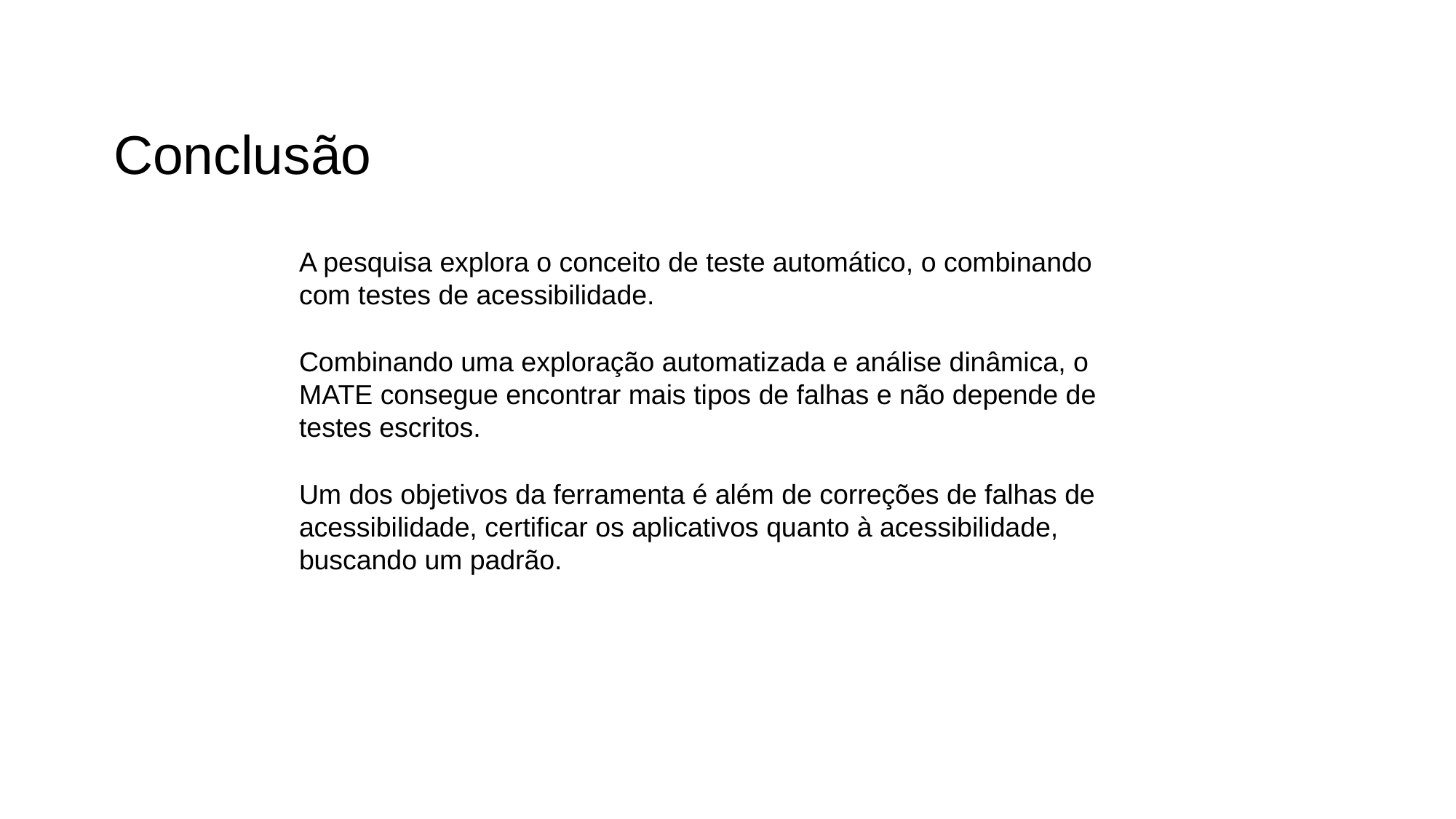

Conclusão
A pesquisa explora o conceito de teste automático, o combinando com testes de acessibilidade.
Combinando uma exploração automatizada e análise dinâmica, o MATE consegue encontrar mais tipos de falhas e não depende de testes escritos.
Um dos objetivos da ferramenta é além de correções de falhas de acessibilidade, certificar os aplicativos quanto à acessibilidade, buscando um padrão.